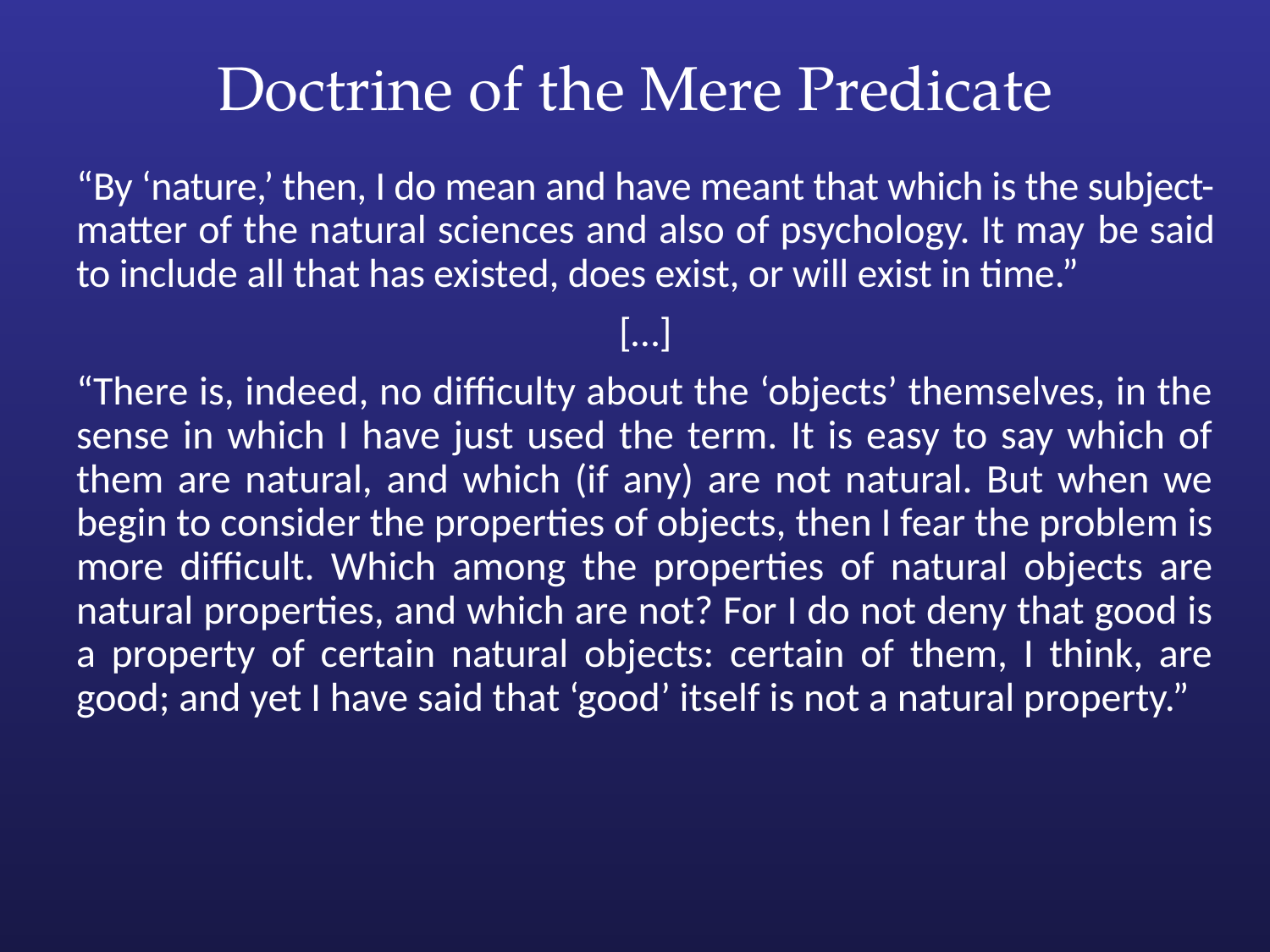

# Doctrine of the Mere Predicate
“By ‘nature,’ then, I do mean and have meant that which is the subject-matter of the natural sciences and also of psychology. It may be said to include all that has existed, does exist, or will exist in time.”
[…]
“There is, indeed, no difficulty about the ‘objects’ themselves, in the sense in which I have just used the term. It is easy to say which of them are natural, and which (if any) are not natural. But when we begin to consider the properties of objects, then I fear the problem is more difficult. Which among the properties of natural objects are natural properties, and which are not? For I do not deny that good is a property of certain natural objects: certain of them, I think, are good; and yet I have said that ‘good’ itself is not a natural property.”